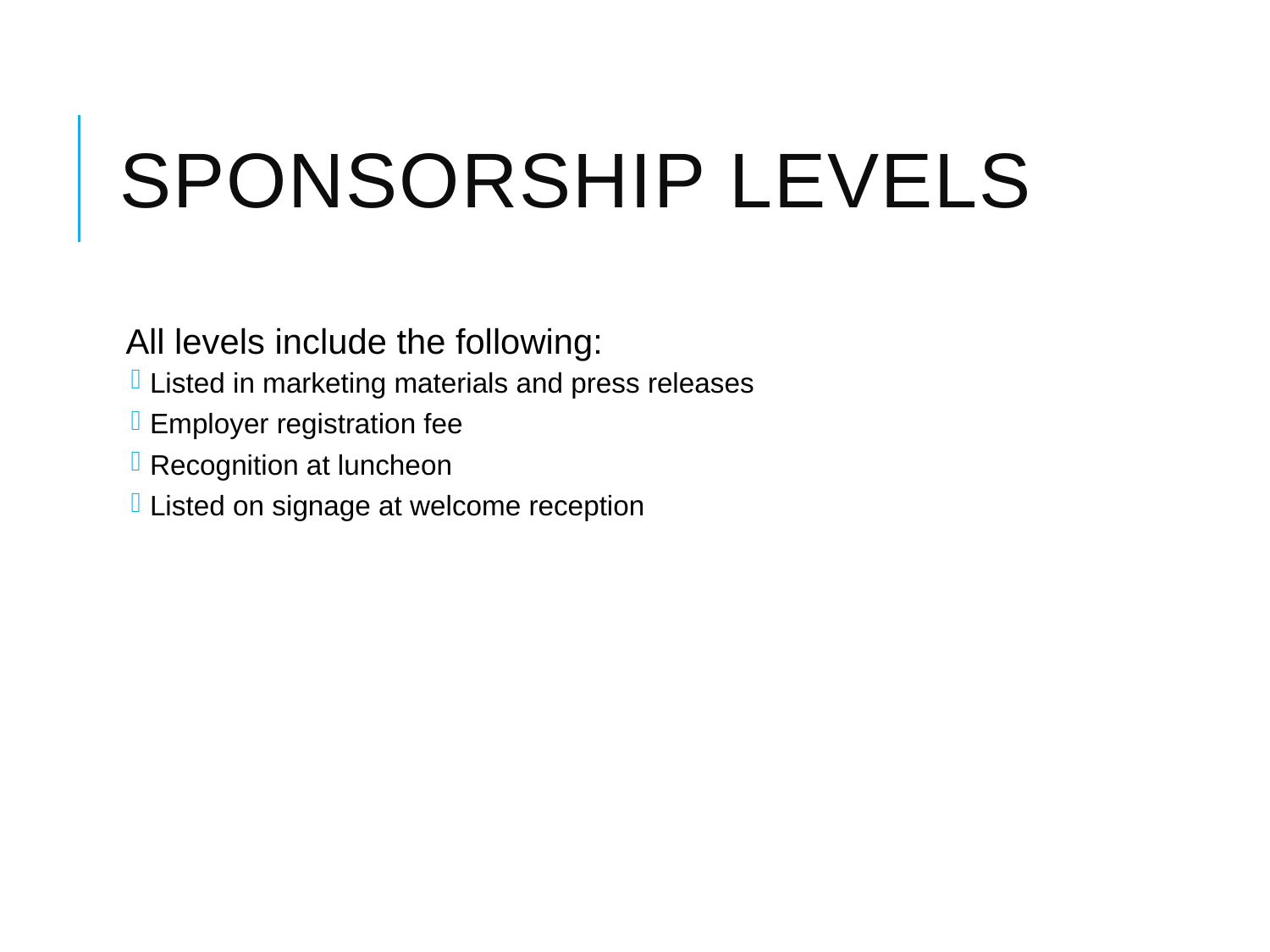

# Sponsorship Levels
All levels include the following:
Listed in marketing materials and press releases
Employer registration fee
Recognition at luncheon
Listed on signage at welcome reception